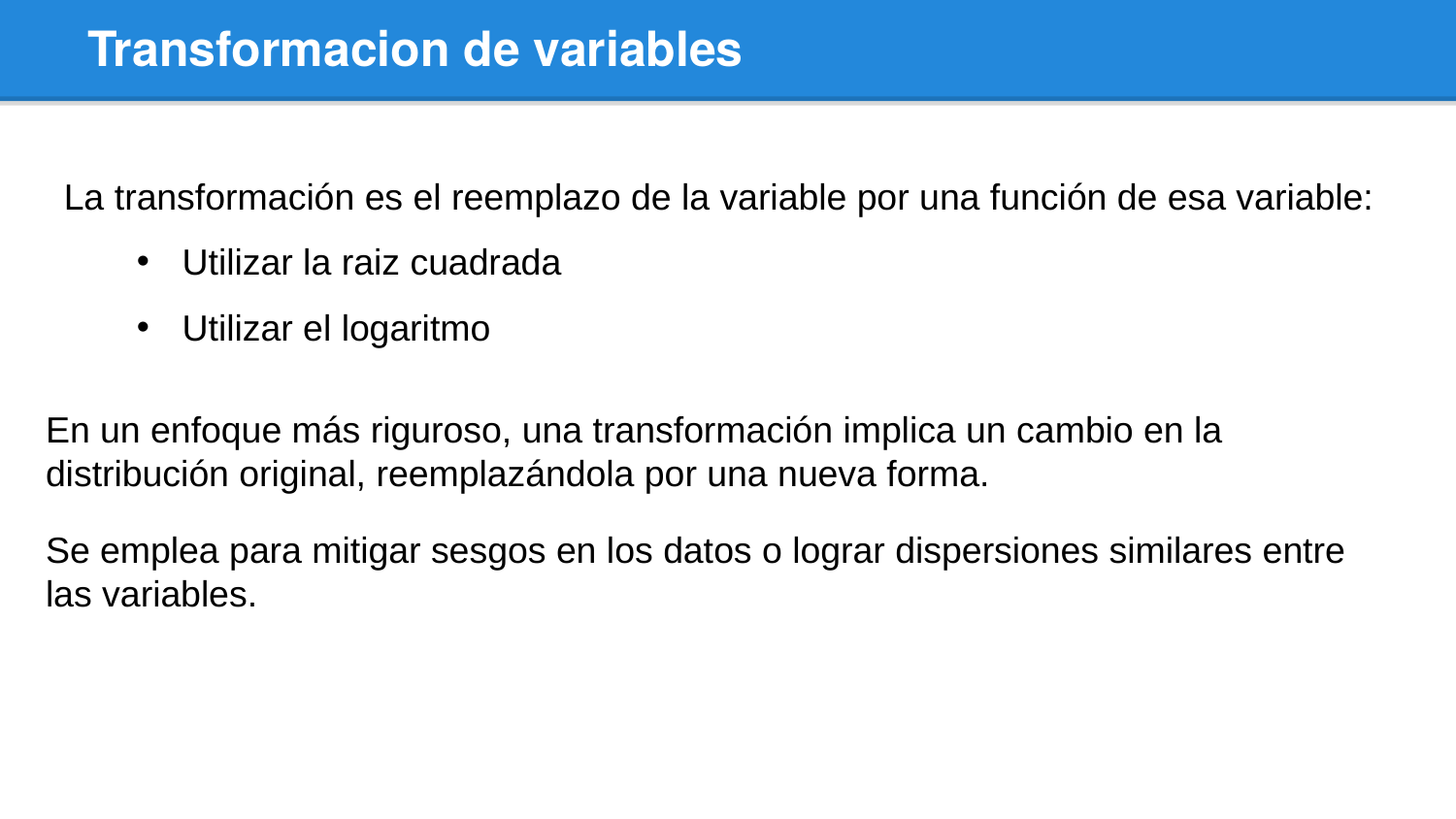

# Transformacion de variables
La transformación es el reemplazo de la variable por una función de esa variable:
Utilizar la raiz cuadrada
Utilizar el logaritmo

En un enfoque más riguroso, una transformación implica un cambio en la distribución original, reemplazándola por una nueva forma.

Se emplea para mitigar sesgos en los datos o lograr dispersiones similares entre las variables.